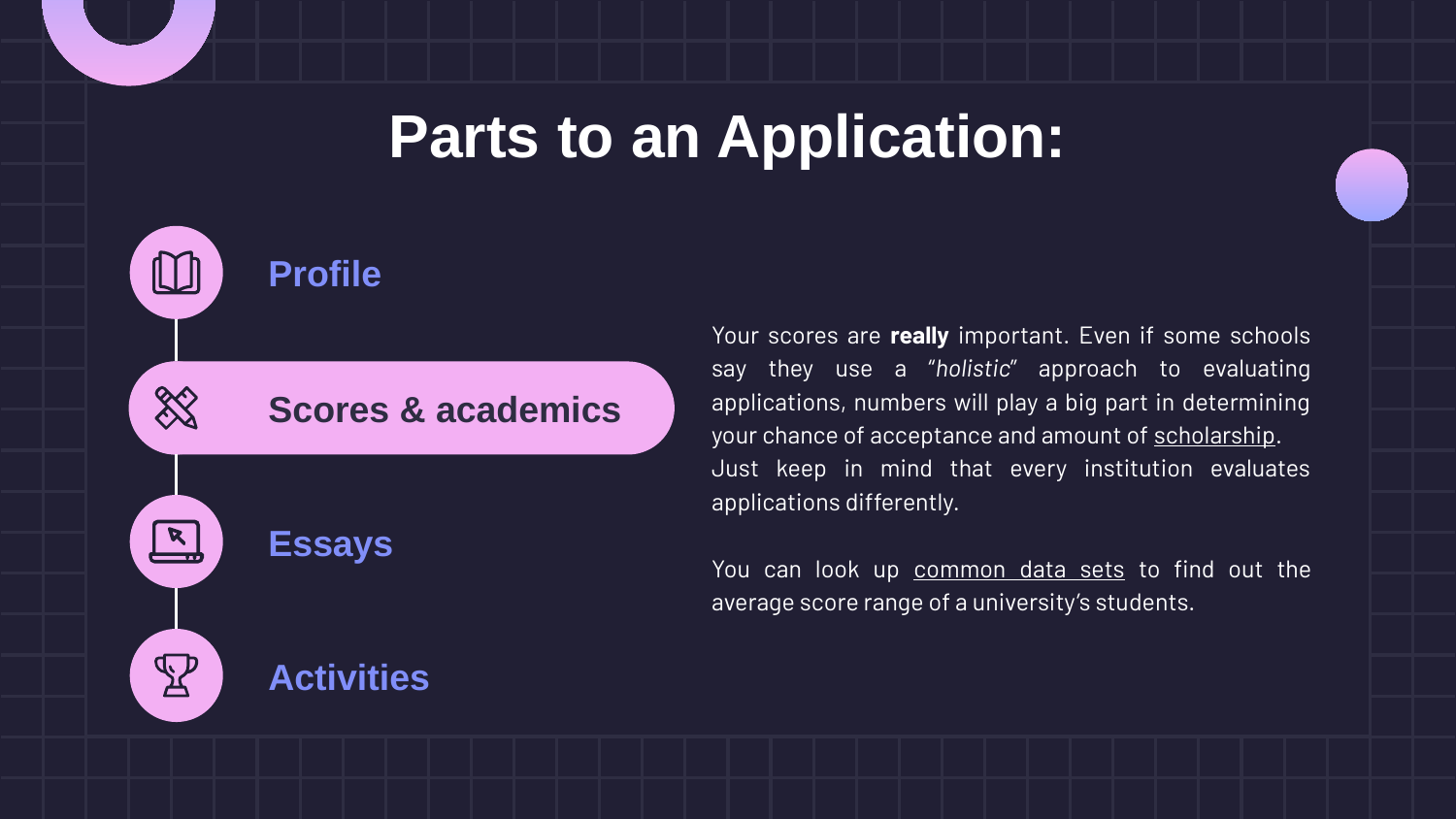

# Parts to an Application:

Your scores are really important. Even if some schools say they use a “holistic” approach to evaluating applications, numbers will play a big part in determining your chance of acceptance and amount of scholarship.
Just keep in mind that every institution evaluates applications differently.

You can look up common data sets to find out the average score range of a university’s students.

Profile

Scores & academics

Essays

Activities